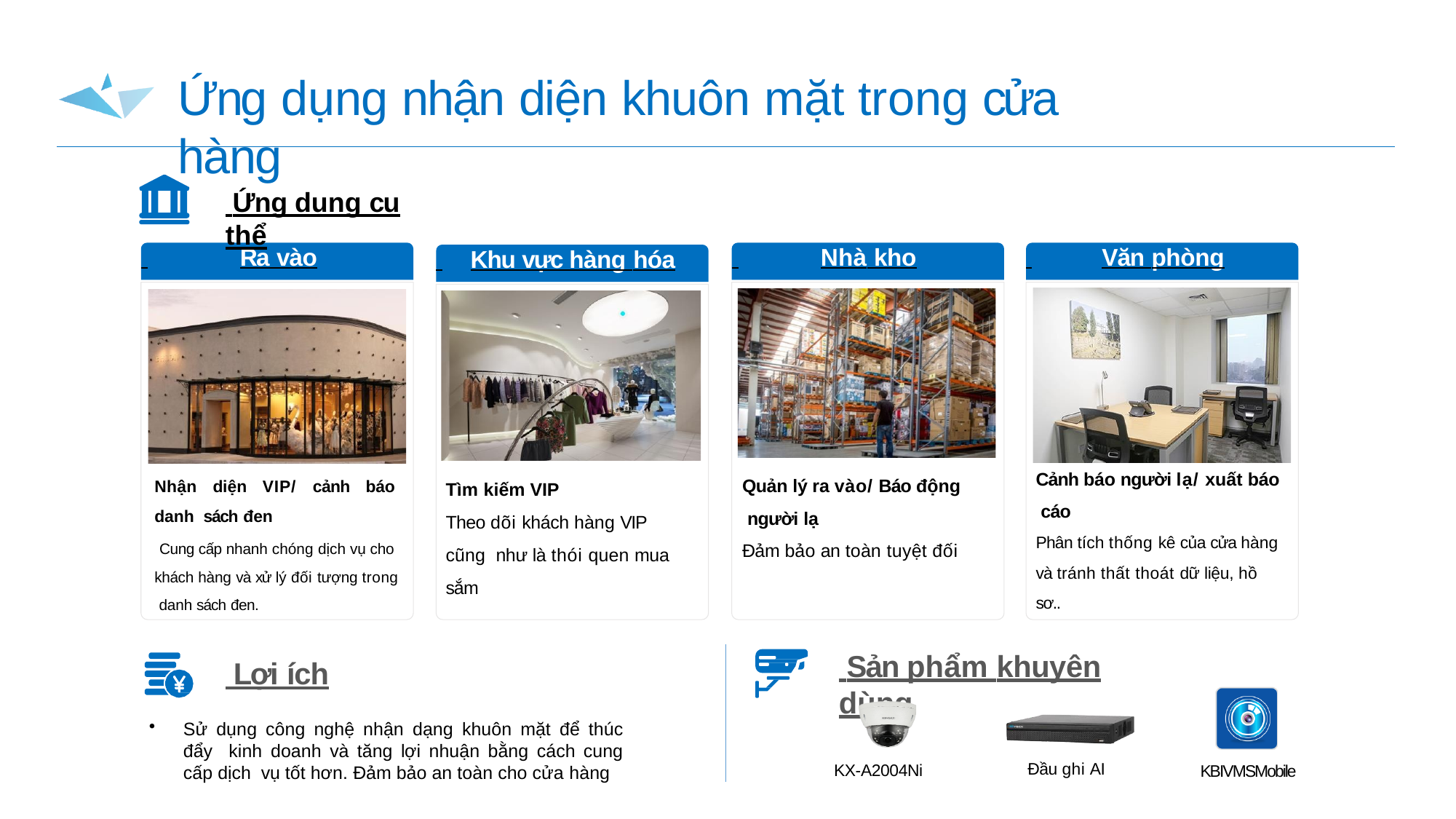

# Ứng dụng nhận diện khuôn mặt trong cửa hàng

 Ứng dụng cụ thể
 	Ra vào
 	Nhà kho
 	Văn phòng
 	Khu vực hàng hóa

Cảnh báo người lạ/ xuất báo  cáo
Phân tích thống kê của cửa hàng  và tránh thất thoát dữ liệu, hồ sơ..
Quản lý ra vào/ Báo động  người lạ
Đảm bảo an toàn tuyệt đối
Nhận diện VIP/ cảnh báo danh  sách đen
Cung cấp nhanh chóng dịch vụ cho  khách hàng và xử lý đối tượng trong  danh sách đen.
Tìm kiếm VIP
Theo dõi khách hàng VIP cũng  như là thói quen mua sắm

 Sản phẩm khuyên dùng

 Lợi ích
Sử dụng công nghệ nhận dạng khuôn mặt để thúc đẩy  kinh doanh và tăng lợi nhuận bằng cách cung cấp dịch  vụ tốt hơn. Đảm bảo an toàn cho cửa hàng

Đầu ghi AI
KX-A2004Ni
KBIVMSMobile